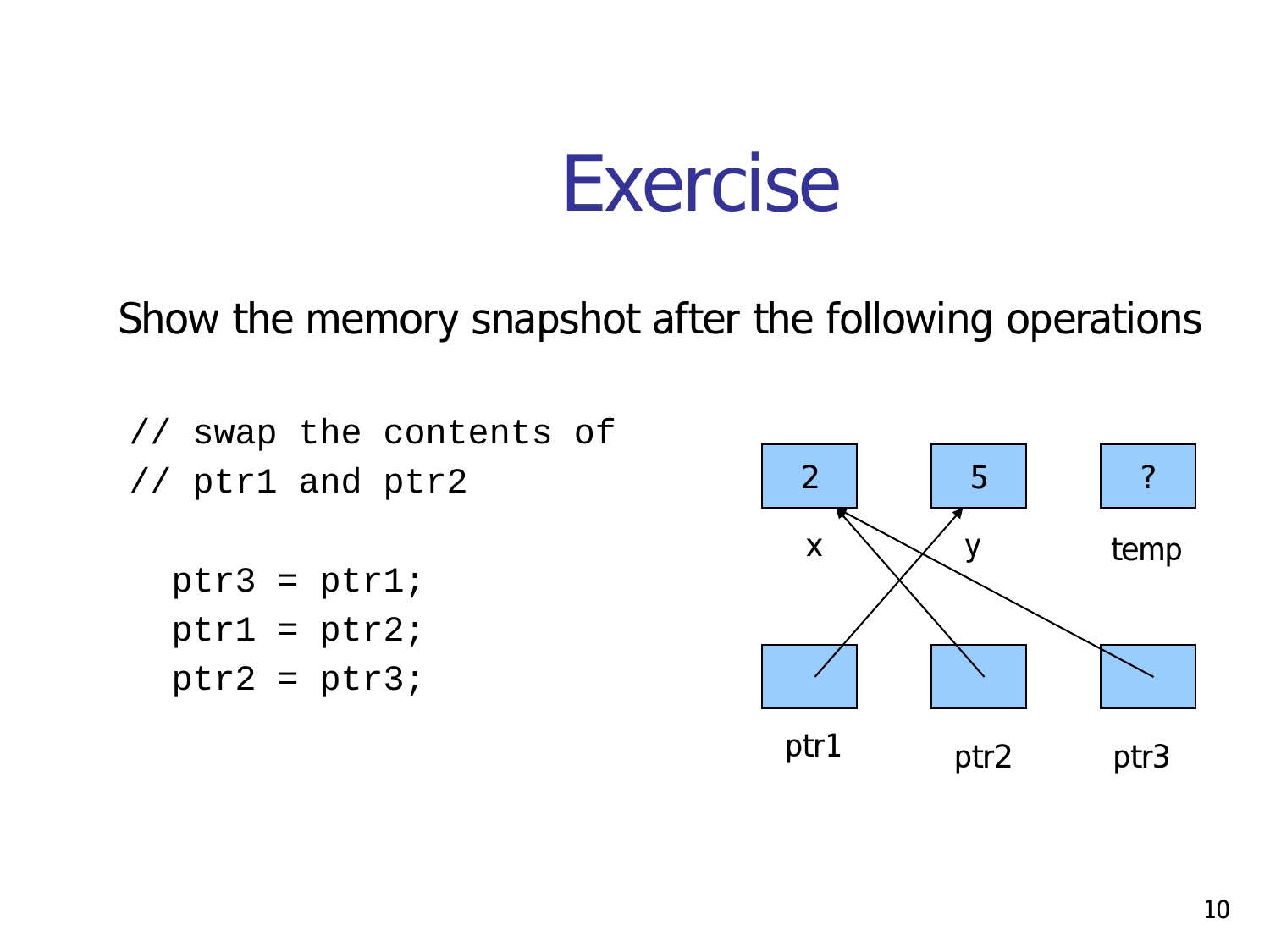

# Exercise
Show the memory snapshot after the following operations
// swap the contents of
// ptr1 and ptr2

  ptr3 = ptr1;
  ptr1 = ptr2;
  ptr2 = ptr3;

2
5
?

x
y
temp

ptr1
ptr2
ptr3
10